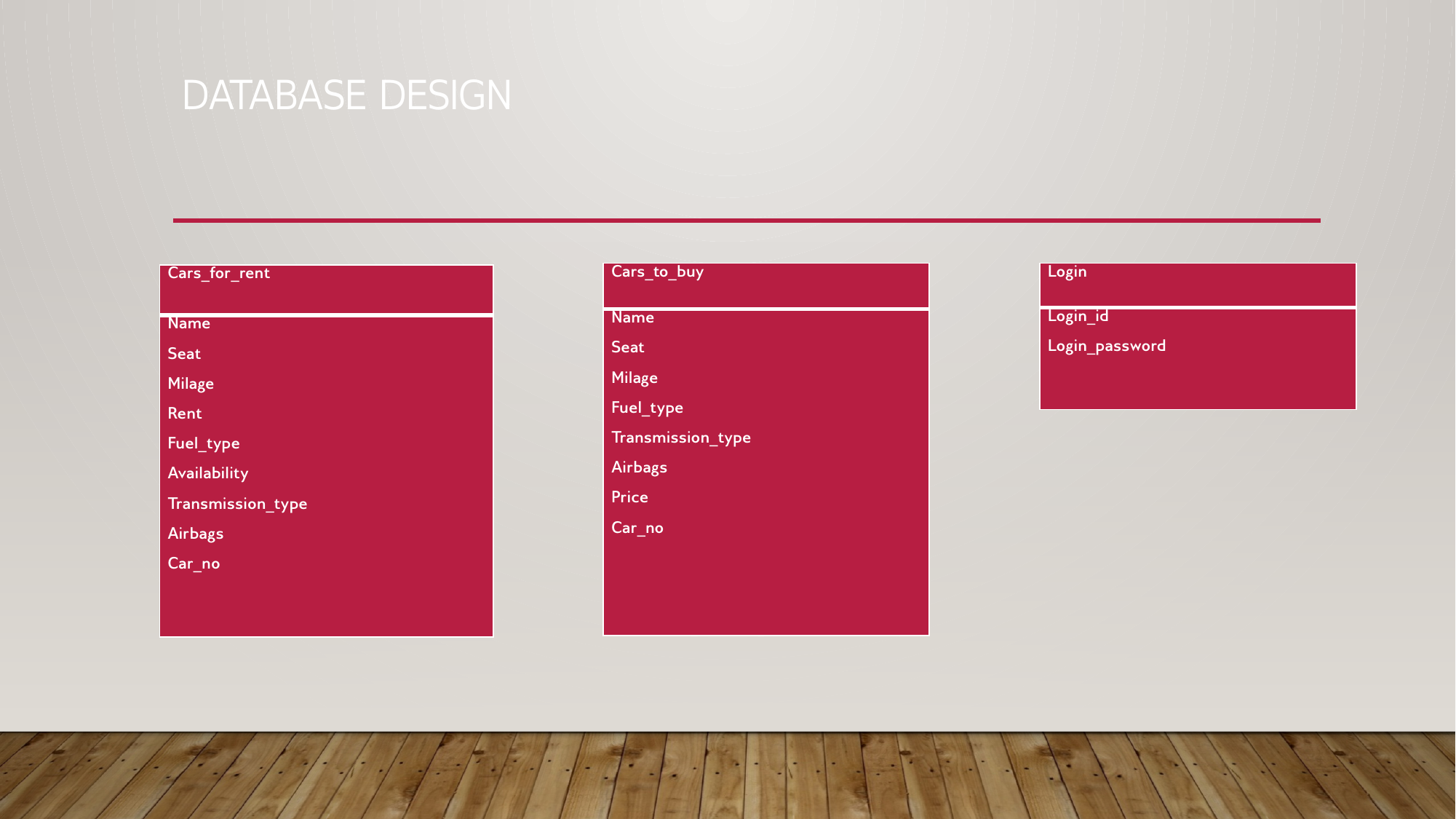

# Database Design
| Login |
| --- |
| Login\_id Login\_password |
| Cars\_to\_buy |
| --- |
| Name Seat Milage Fuel\_type Transmission\_type Airbags Price Car\_no |
| Cars\_for\_rent |
| --- |
| Name Seat Milage Rent Fuel\_type Availability Transmission\_type Airbags Car\_no |